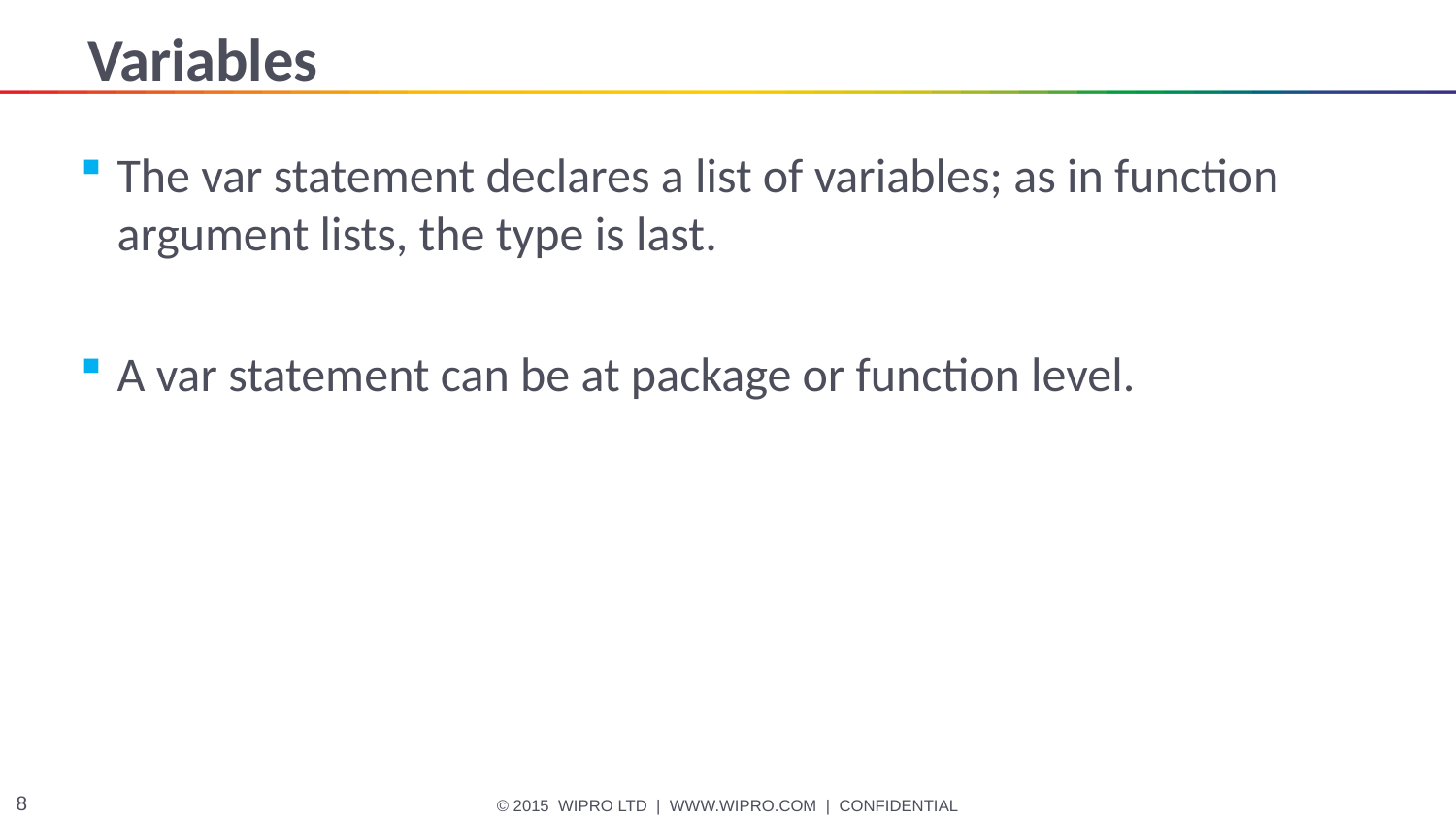

# Variables
The var statement declares a list of variables; as in function argument lists, the type is last.

A var statement can be at package or function level.